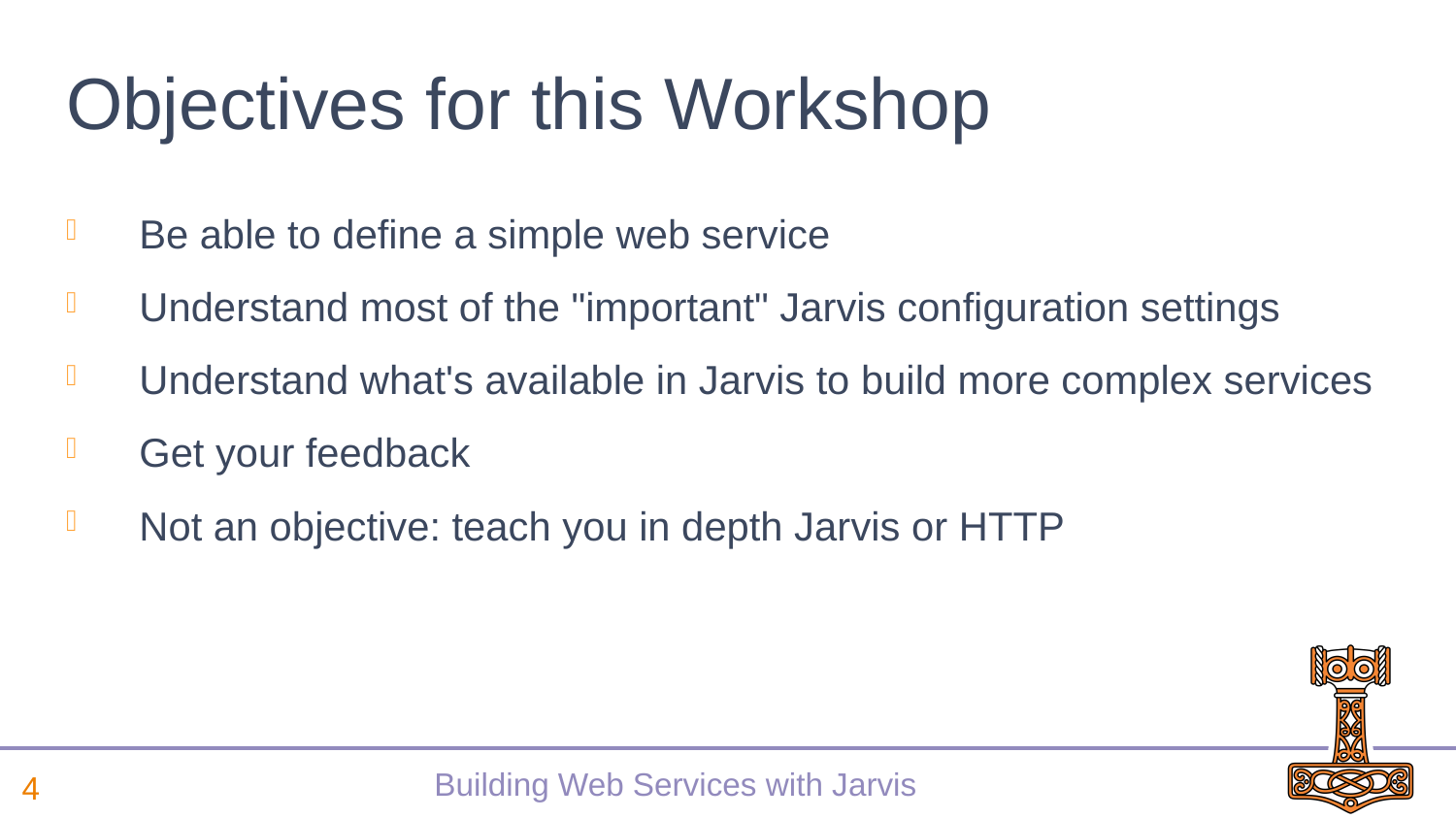

# Objectives for this Workshop
Be able to define a simple web service
Understand most of the "important" Jarvis configuration settings
Understand what's available in Jarvis to build more complex services
Get your feedback
Not an objective: teach you in depth Jarvis or HTTP